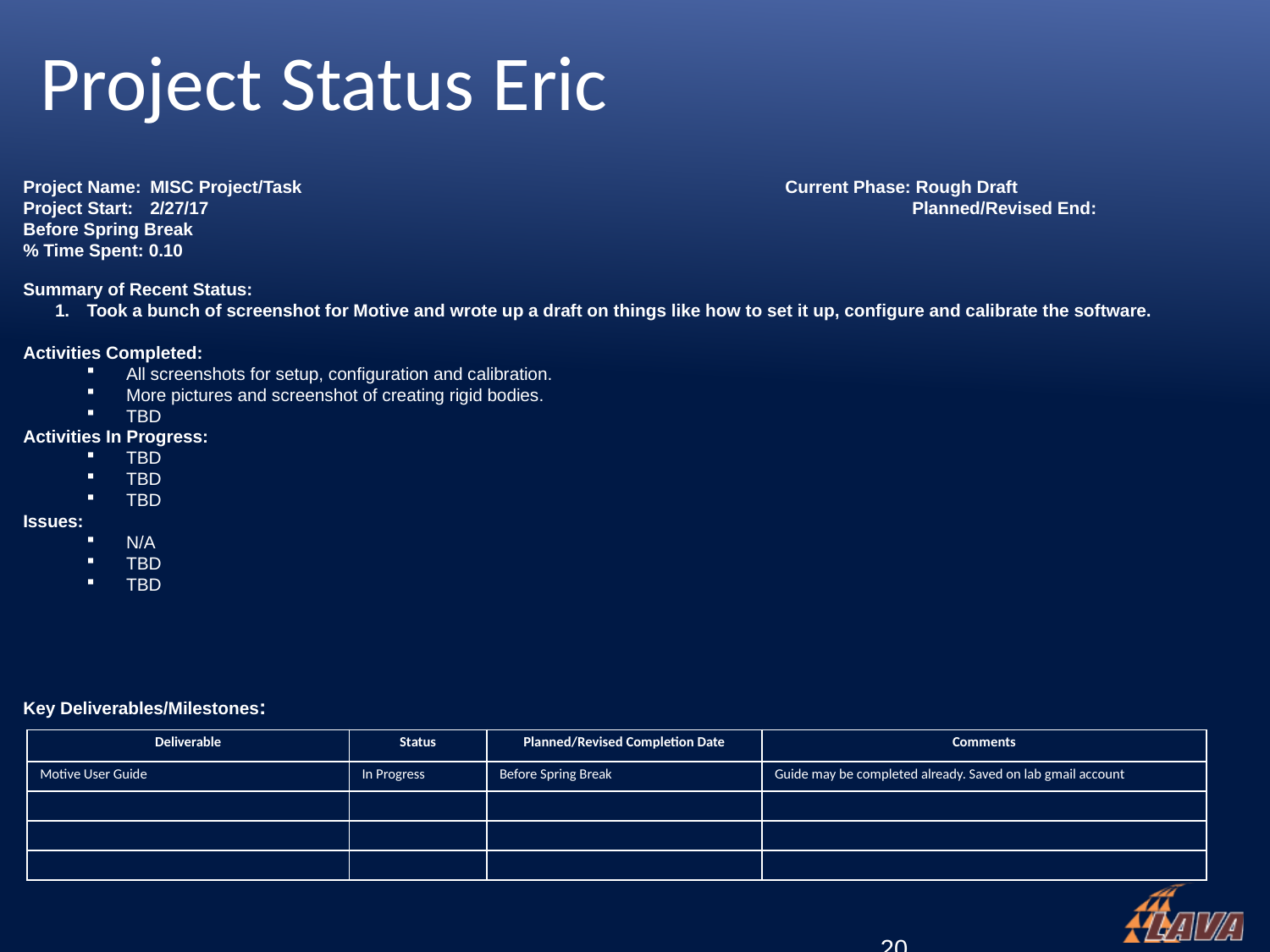

# Project Status Eric
Project Name:	MISC Project/Task				Current Phase: Rough Draft
Project Start:	2/27/17						Planned/Revised End: Before Spring Break
% Time Spent: 0.10

Summary of Recent Status:
Took a bunch of screenshot for Motive and wrote up a draft on things like how to set it up, configure and calibrate the software.

Activities Completed:
All screenshots for setup, configuration and calibration.
More pictures and screenshot of creating rigid bodies.
TBD
Activities In Progress:
TBD
TBD
TBD
Issues:
N/A
TBD
TBD
Key Deliverables/Milestones:
| Deliverable | Status | Planned/Revised Completion Date | Comments |
| --- | --- | --- | --- |
| Motive User Guide | In Progress | Before Spring Break | Guide may be completed already. Saved on lab gmail account |
|  |  |  |  |
|  |  |  |  |
|  |  |  |  |

		               20